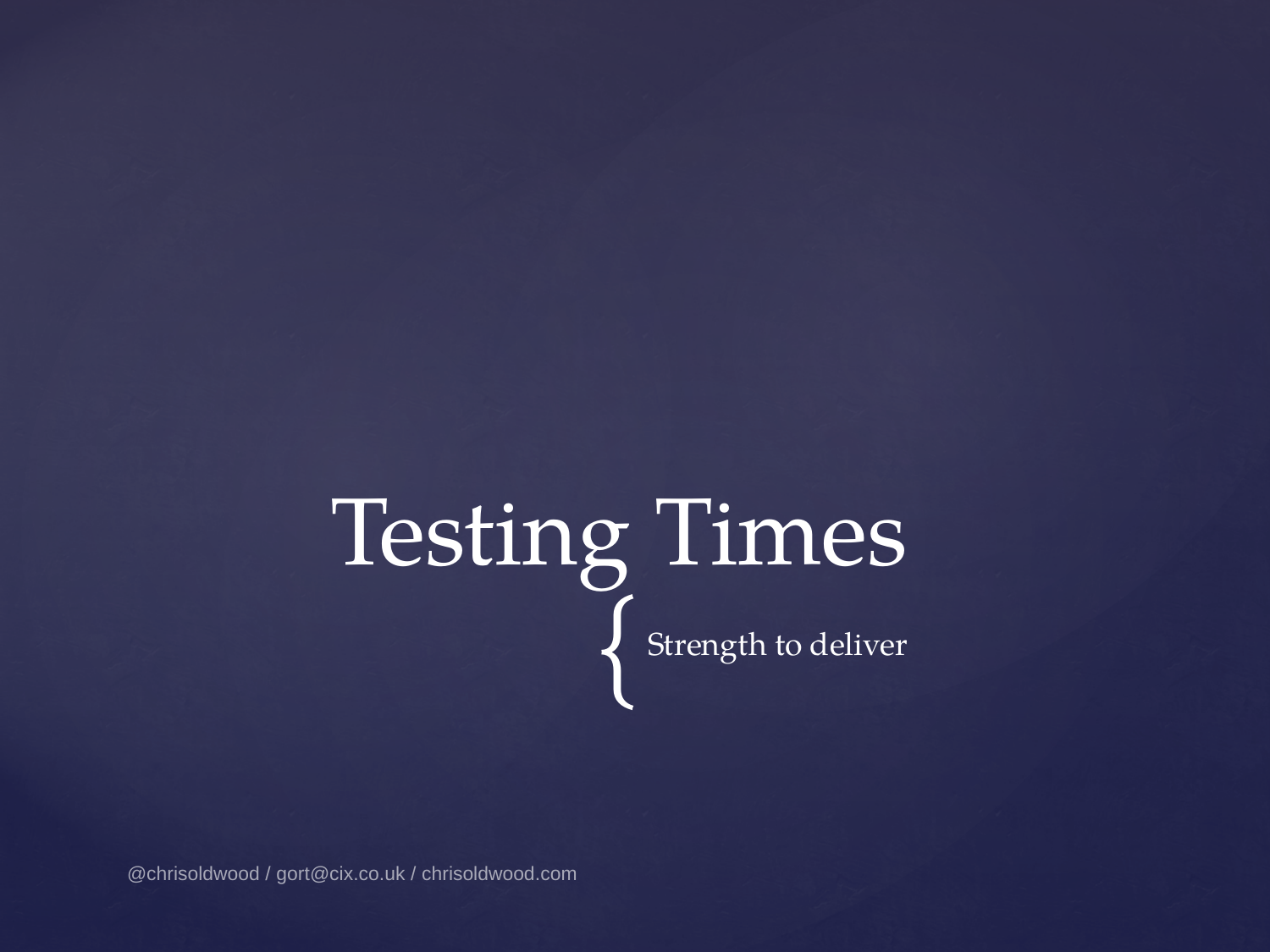

# Testing Times
Strength to deliver
@chrisoldwood / gort@cix.co.uk / chrisoldwood.com